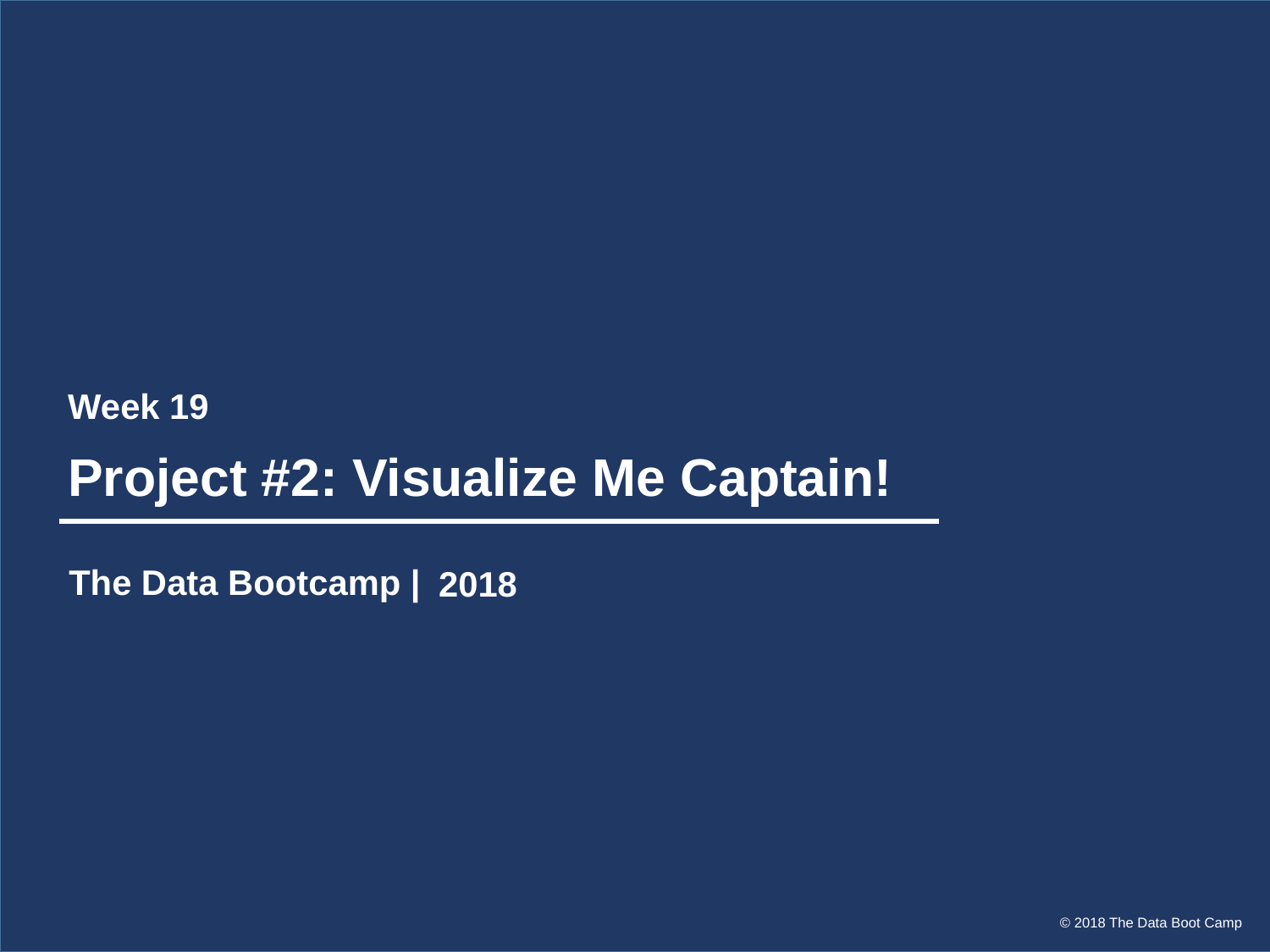

Week 19
# Project #2: Visualize Me Captain!
The Data Bootcamp |
2018